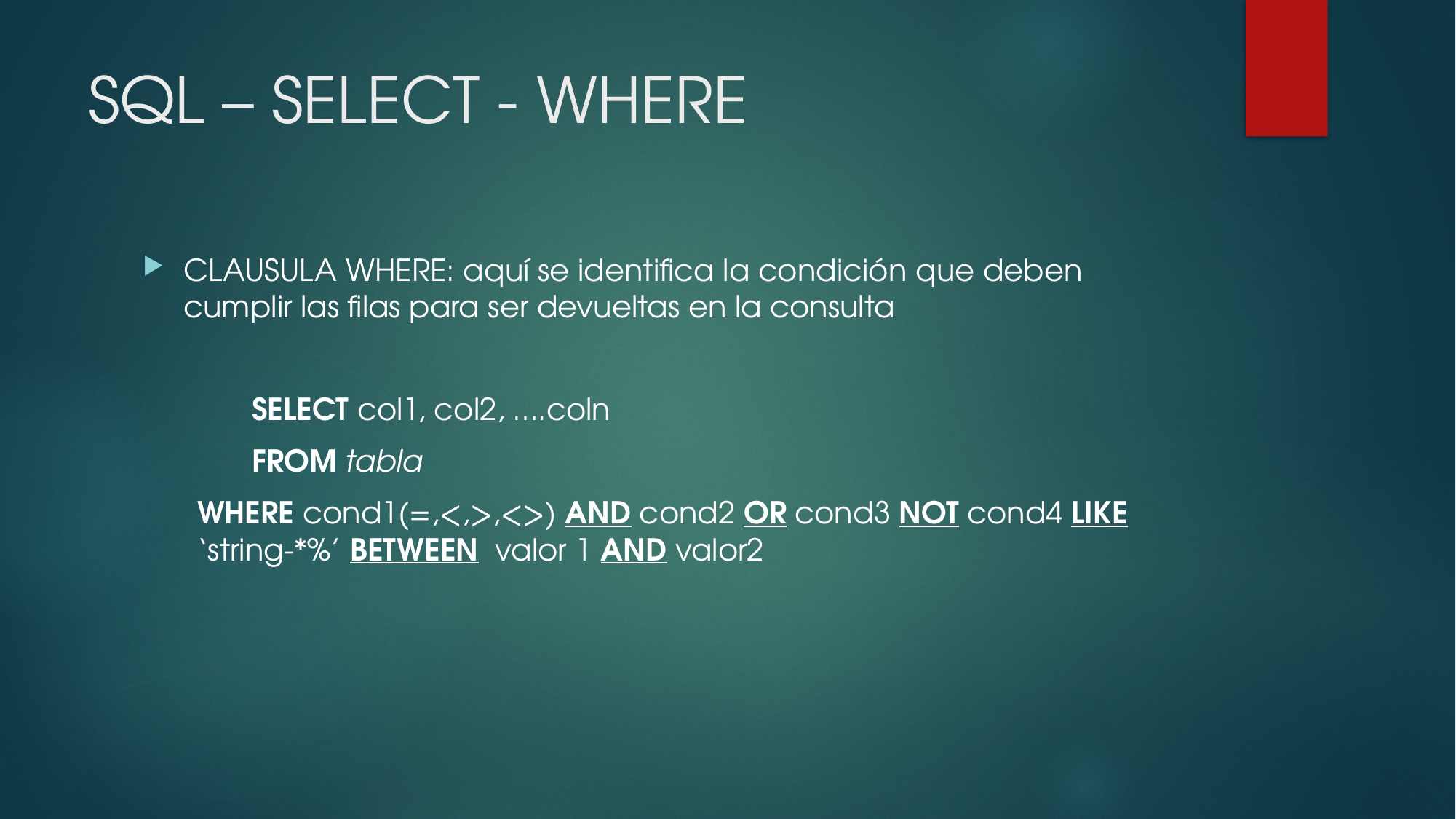

# SQL – SELECT - WHERE
CLAUSULA WHERE: aquí se identifica la condición que deben cumplir las filas para ser devueltas en la consulta

	SELECT col1, col2, ….coln
	FROM tabla
WHERE cond1(=,<,>,<>) AND cond2 OR cond3 NOT cond4 LIKE ‘string-*%’ BETWEEN  valor 1 AND valor2